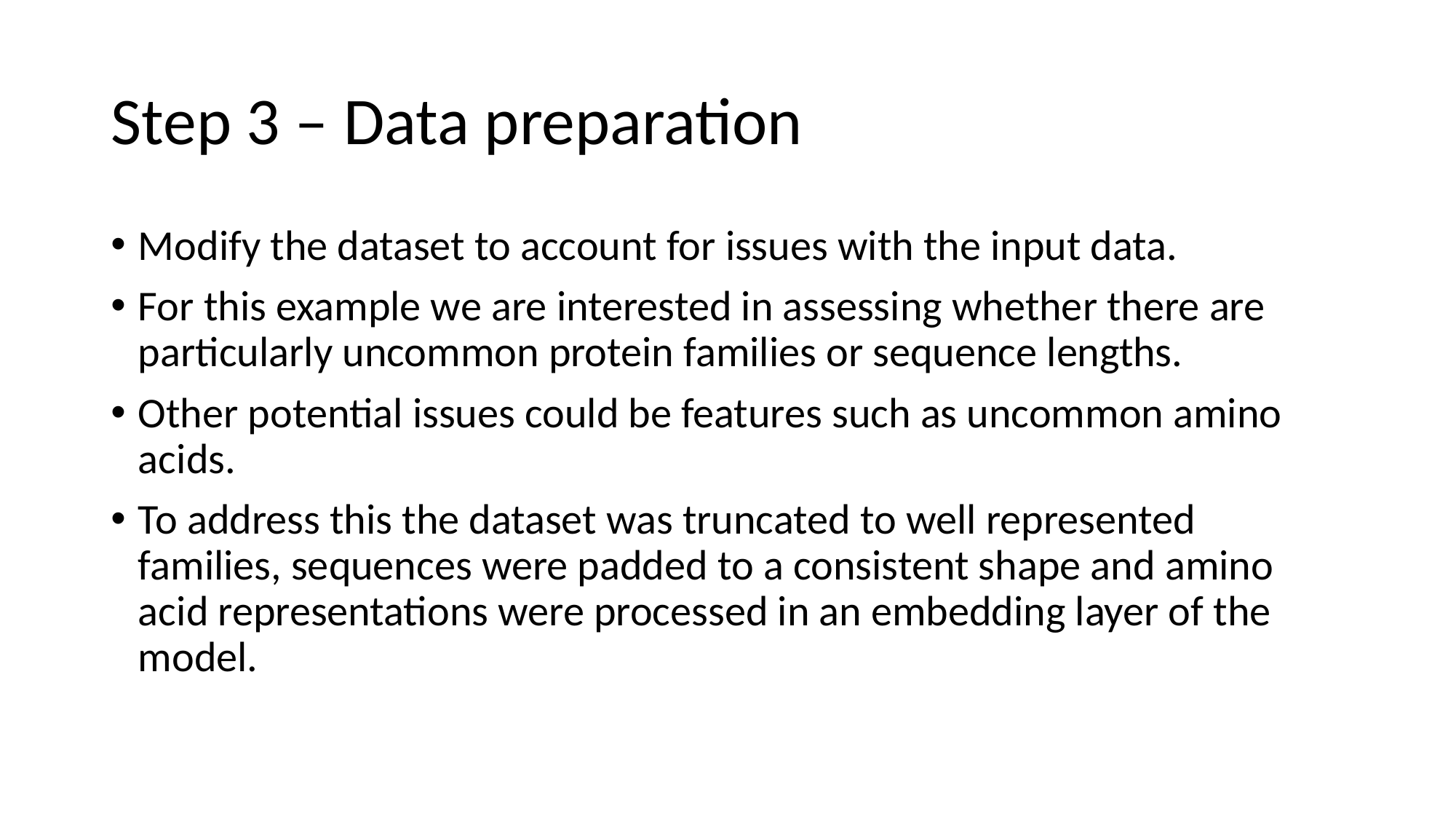

# Step 3 – Data preparation
Modify the dataset to account for issues with the input data.
For this example we are interested in assessing whether there are particularly uncommon protein families or sequence lengths.
Other potential issues could be features such as uncommon amino acids.
To address this the dataset was truncated to well represented families, sequences were padded to a consistent shape and amino acid representations were processed in an embedding layer of the model.